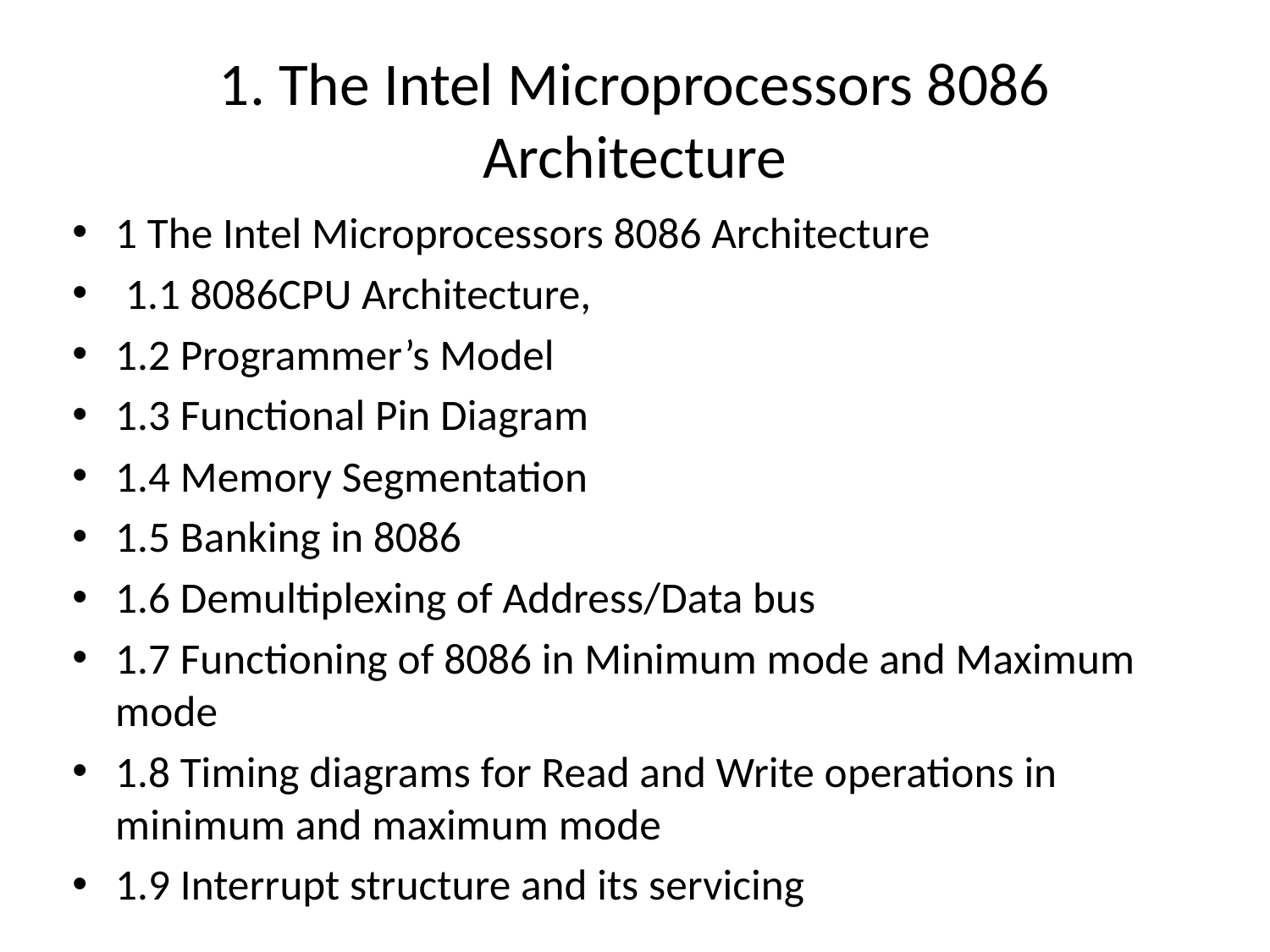

# 1. The Intel Microprocessors 8086 Architecture
1 The Intel Microprocessors 8086 Architecture
 1.1 8086CPU Architecture,
1.2 Programmer’s Model
1.3 Functional Pin Diagram
1.4 Memory Segmentation
1.5 Banking in 8086
1.6 Demultiplexing of Address/Data bus
1.7 Functioning of 8086 in Minimum mode and Maximum mode
1.8 Timing diagrams for Read and Write operations in minimum and maximum mode
1.9 Interrupt structure and its servicing